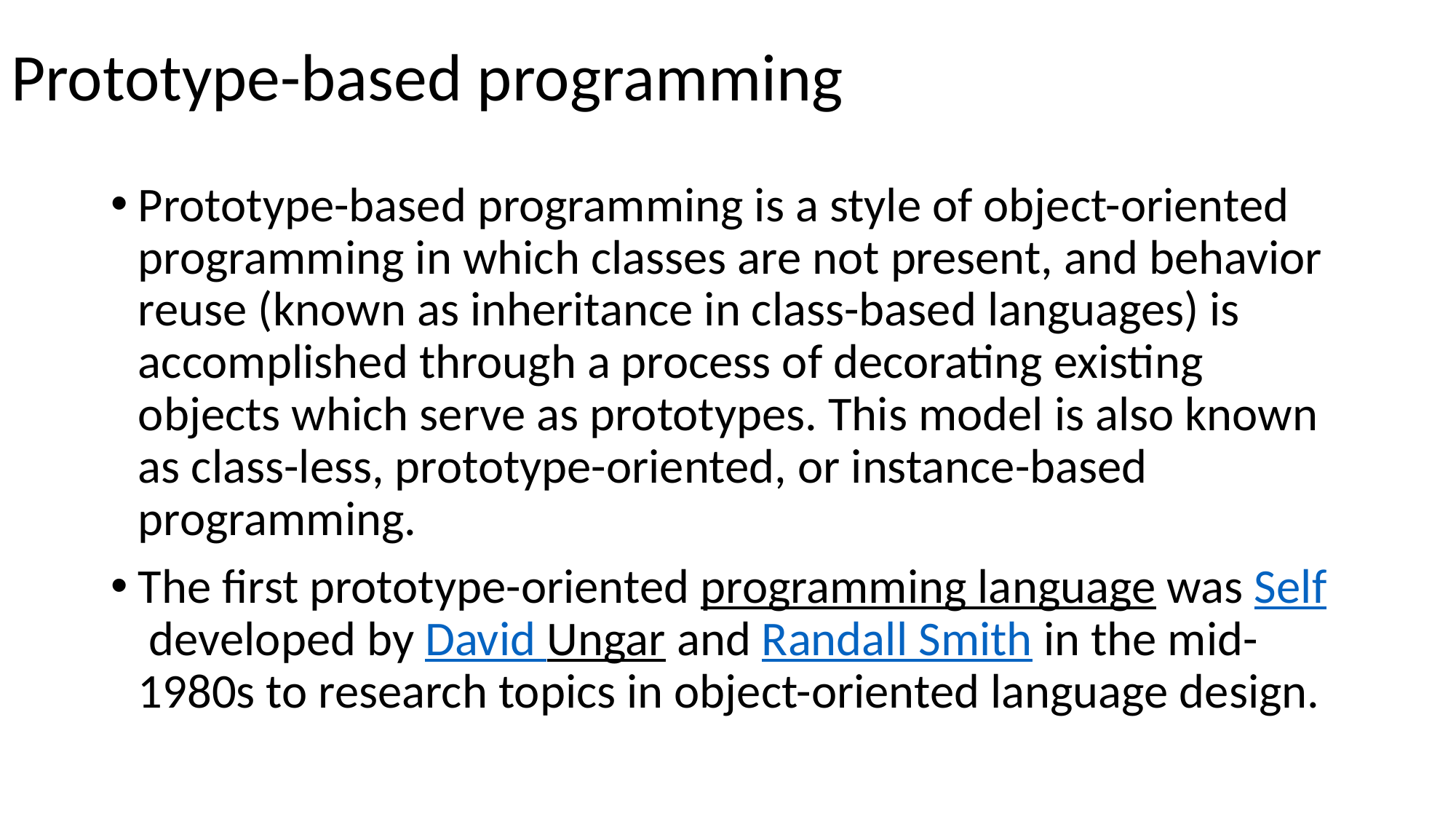

# Prototype-based programming
Prototype-based programming is a style of object-oriented programming in which classes are not present, and behavior reuse (known as inheritance in class-based languages) is accomplished through a process of decorating existing objects which serve as prototypes. This model is also known as class-less, prototype-oriented, or instance-based programming.
The first prototype-oriented programming language was Self developed by David Ungar and Randall Smith in the mid-1980s to research topics in object-oriented language design.